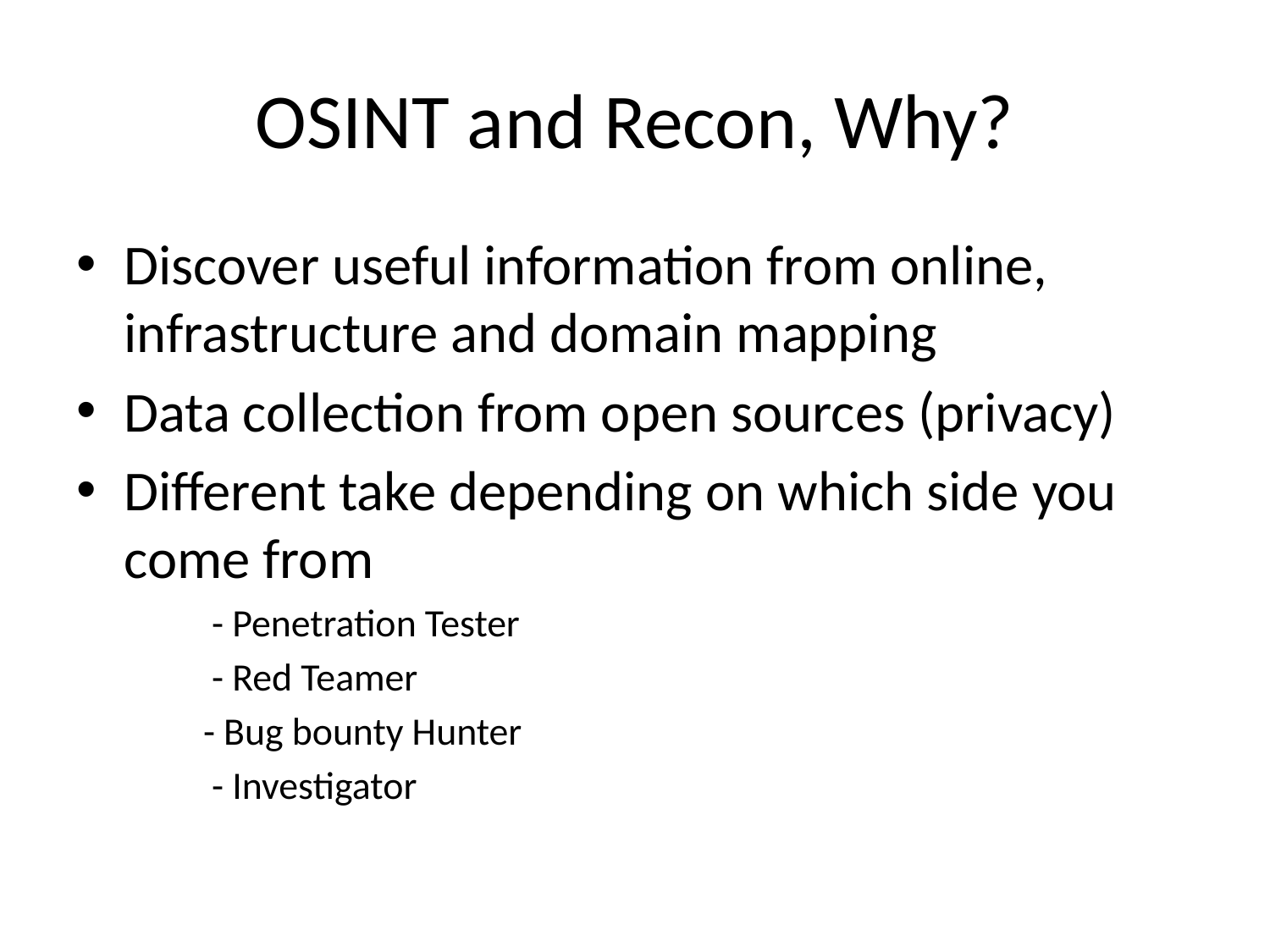

# OSINT and Recon, Why?
Discover useful information from online, infrastructure and domain mapping
Data collection from open sources (privacy)
Different take depending on which side you come from
	 - Penetration Tester
	 - Red Teamer
 	- Bug bounty Hunter
	 - Investigator